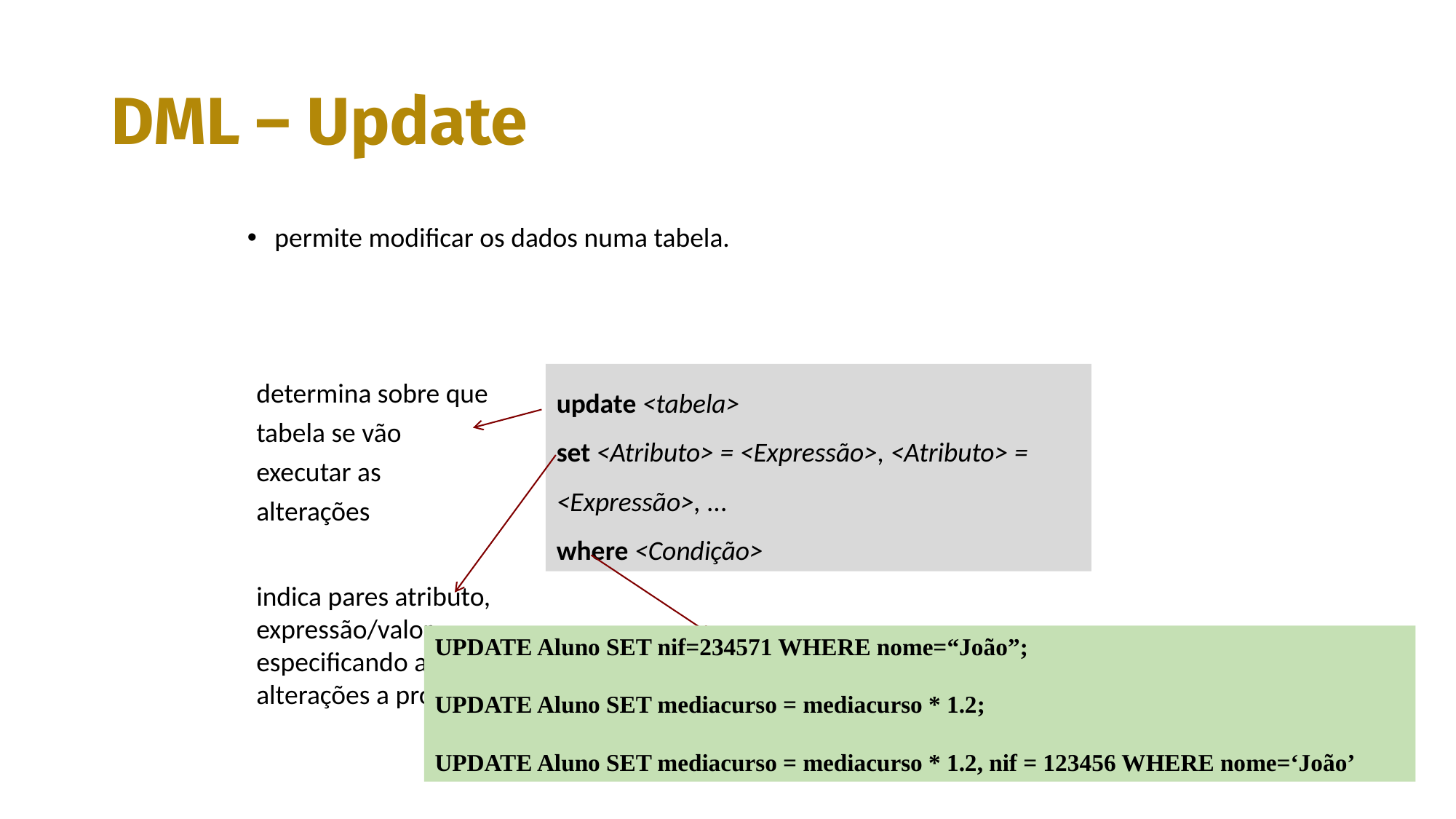

# DML – Update
permite modificar os dados numa tabela.

determina sobre que tabela se vão executar as alterações
update <tabela>
set <Atributo> = <Expressão>, <Atributo> = <Expressão>, ...
where <Condição>
indica pares atributo, expressão/valor especificando as alterações a produzir
indica sobre que registo(s) da tabela serão executadas as alterações
UPDATE Aluno SET nif=234571 WHERE nome=“João”;

UPDATE Aluno SET mediacurso = mediacurso * 1.2;

UPDATE Aluno SET mediacurso = mediacurso * 1.2, nif = 123456 WHERE nome=‘João’